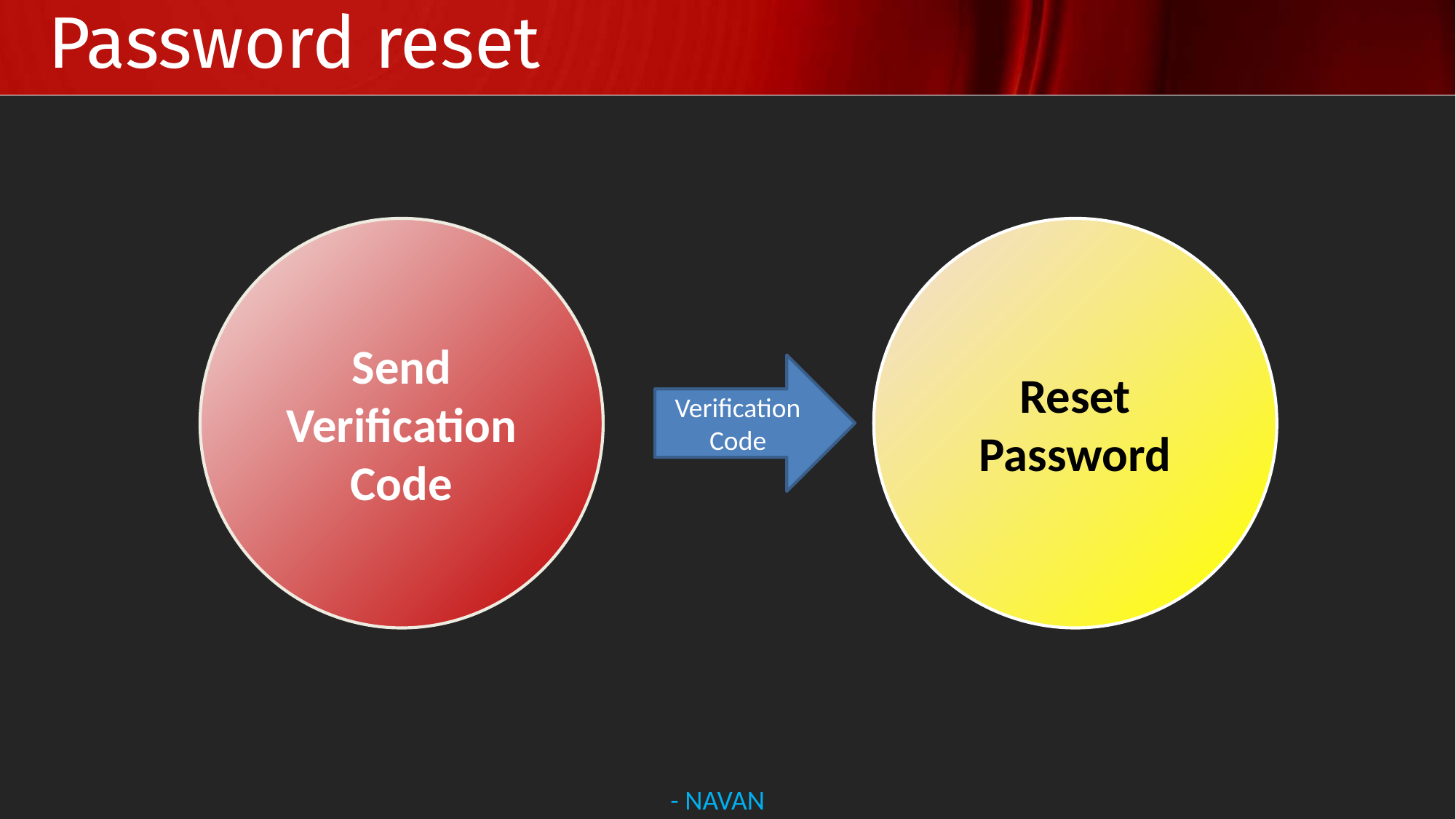

# Password reset
Send Verification Code
Reset Password
Verification Code
- NAVAN